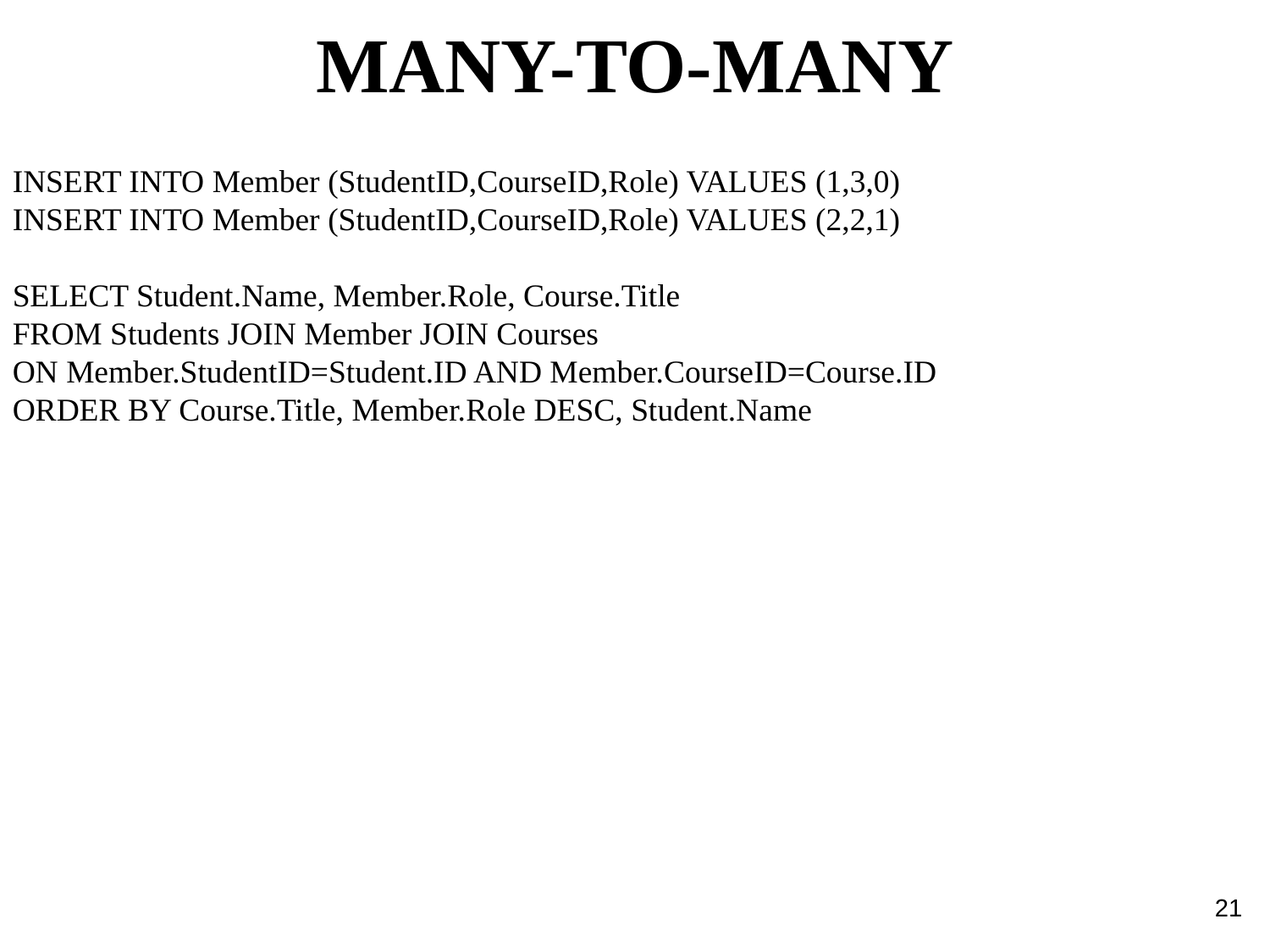

MANY-TO-MANY
INSERT INTO Member (StudentID,CourseID,Role) VALUES (1,3,0)
INSERT INTO Member (StudentID,CourseID,Role) VALUES (2,2,1)

SELECT Student.Name, Member.Role, Course.Title
FROM Students JOIN Member JOIN Courses
ON Member.StudentID=Student.ID AND Member.CourseID=Course.ID
ORDER BY Course.Title, Member.Role DESC, Student.Name
21